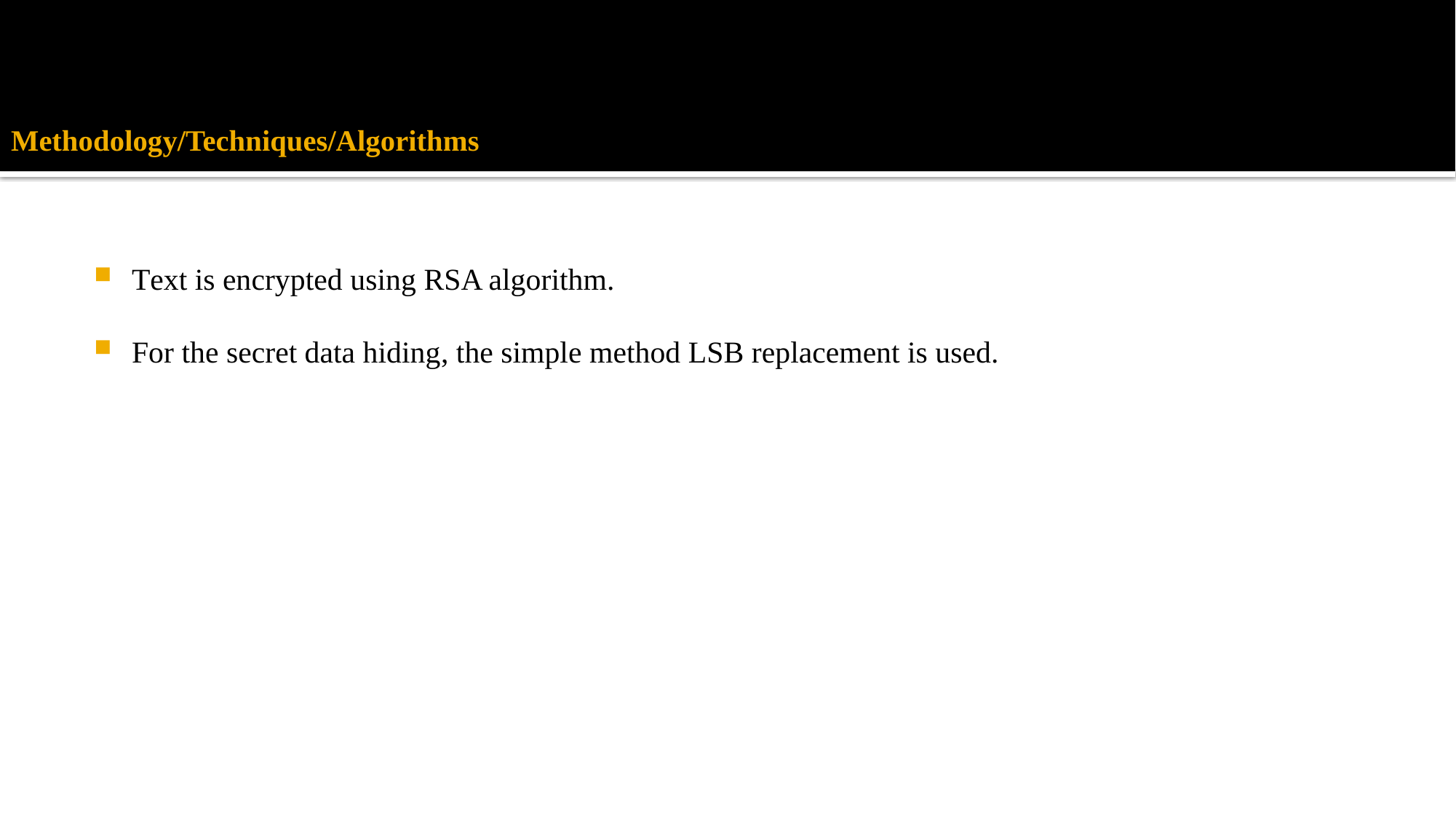

# Methodology/Techniques/Algorithms

Text is encrypted using RSA algorithm.

For the secret data hiding, the simple method LSB replacement is used.